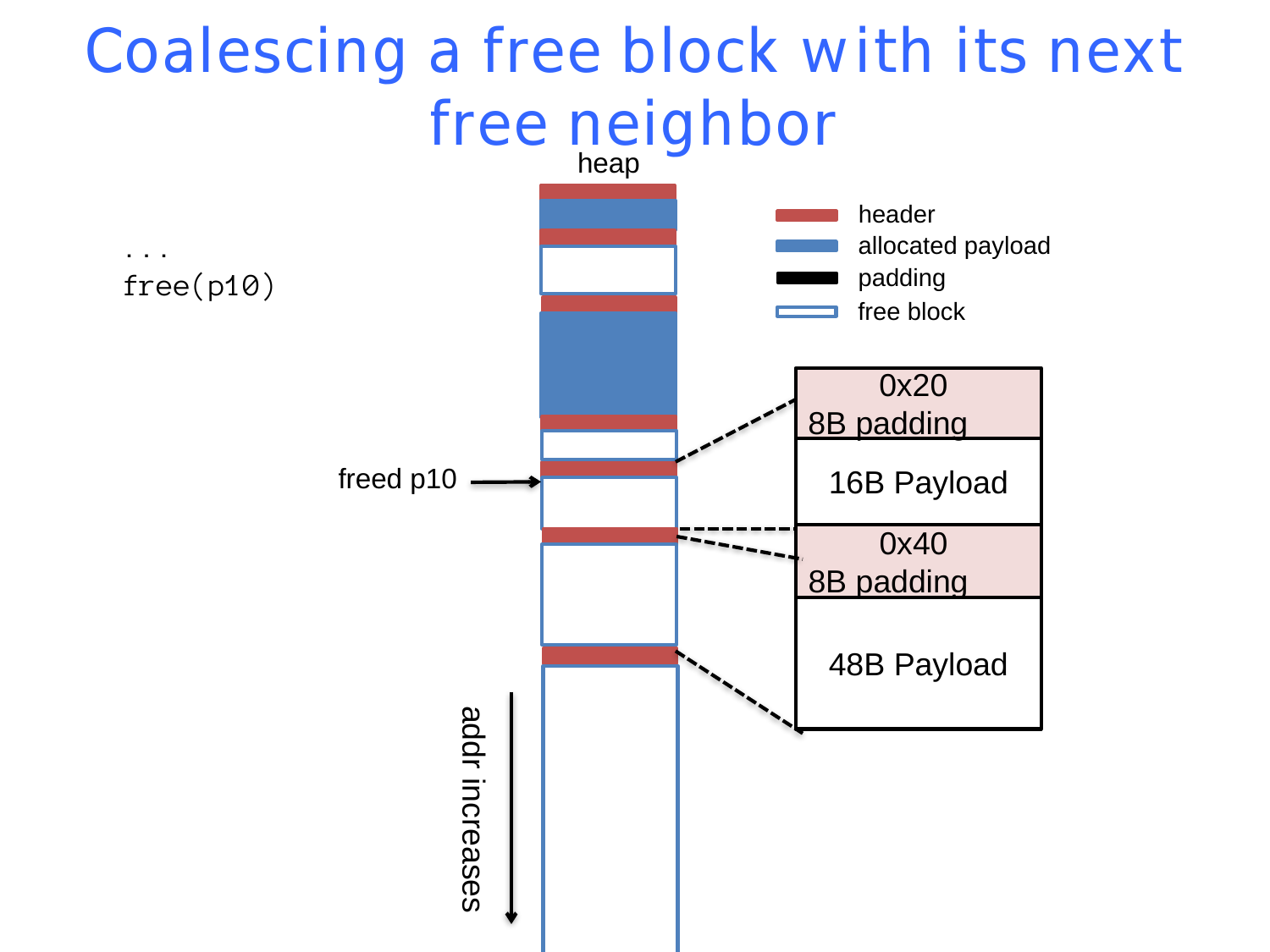

# Coalescing a free block with its next free neighbor
heap

header

...
free(p10)

allocated payload

padding

free block

        0x20
8B padding

16B Payload
freed p10

        0x40
8B padding

48B Payload

addr increases